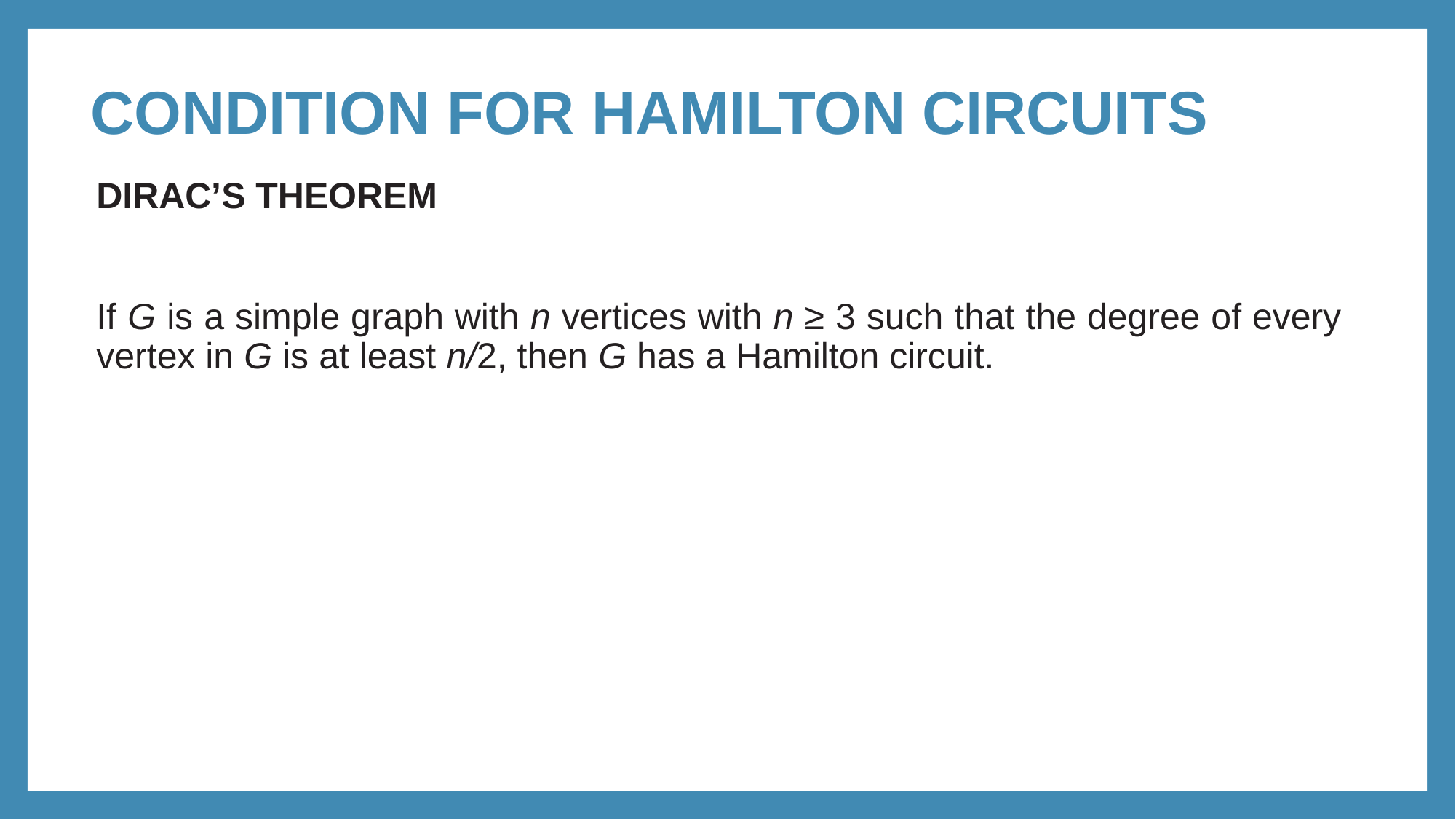

# CONDITION FOR HAMILTON CIRCUITS
DIRAC’S THEOREM

If G is a simple graph with n vertices with n ≥ 3 such that the degree of every vertex in G is at least n/2, then G has a Hamilton circuit.